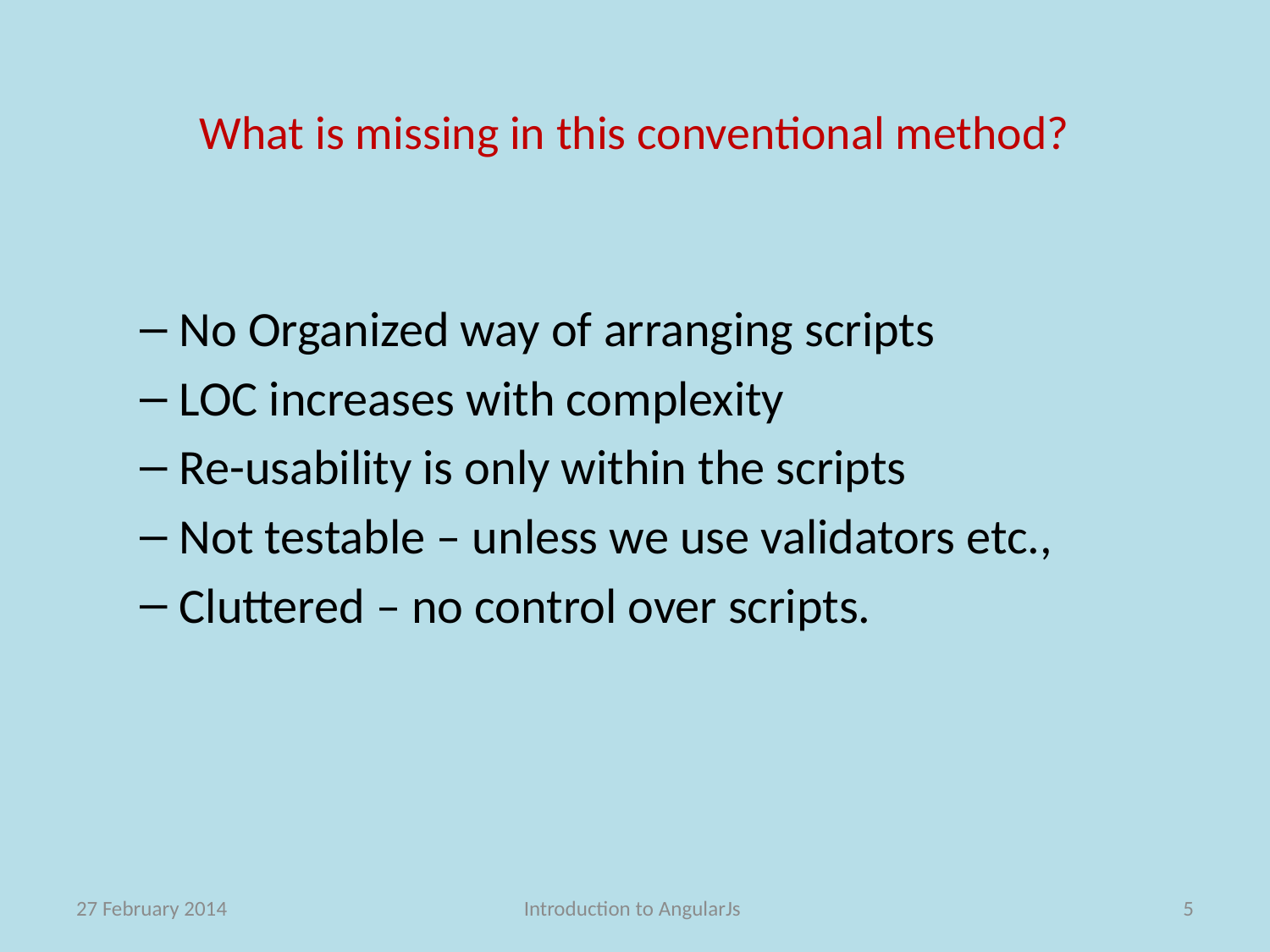

# What is missing in this conventional method?

No Organized way of arranging scripts
LOC increases with complexity
Re-usability is only within the scripts
Not testable – unless we use validators etc.,
Cluttered – no control over scripts.
27 February 2014
Introduction to AngularJs
5